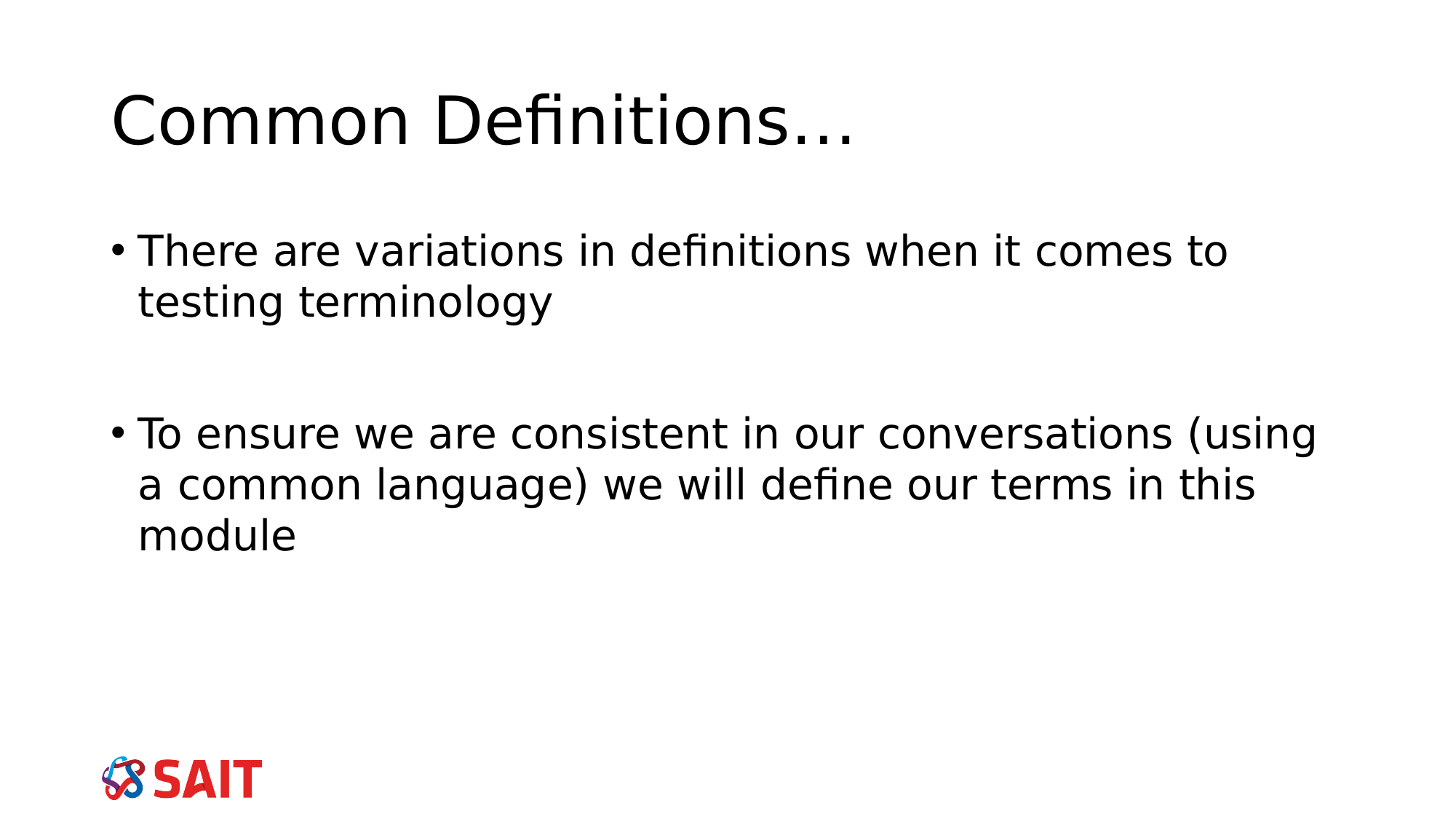

# Common Definitions…
There are variations in definitions when it comes to testing terminology

To ensure we are consistent in our conversations (using a common language) we will define our terms in this module